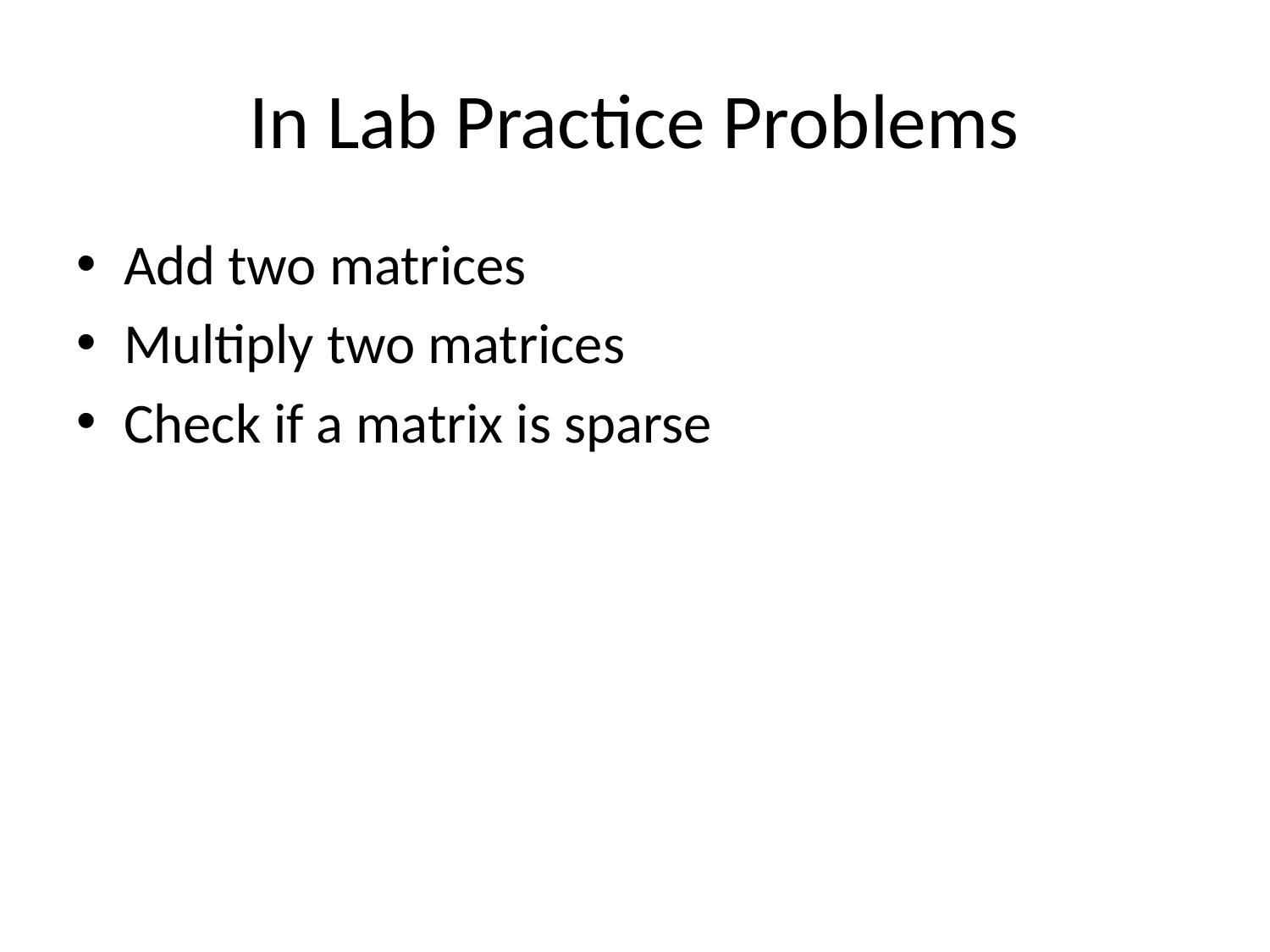

# In Lab Practice Problems
Add two matrices
Multiply two matrices
Check if a matrix is sparse